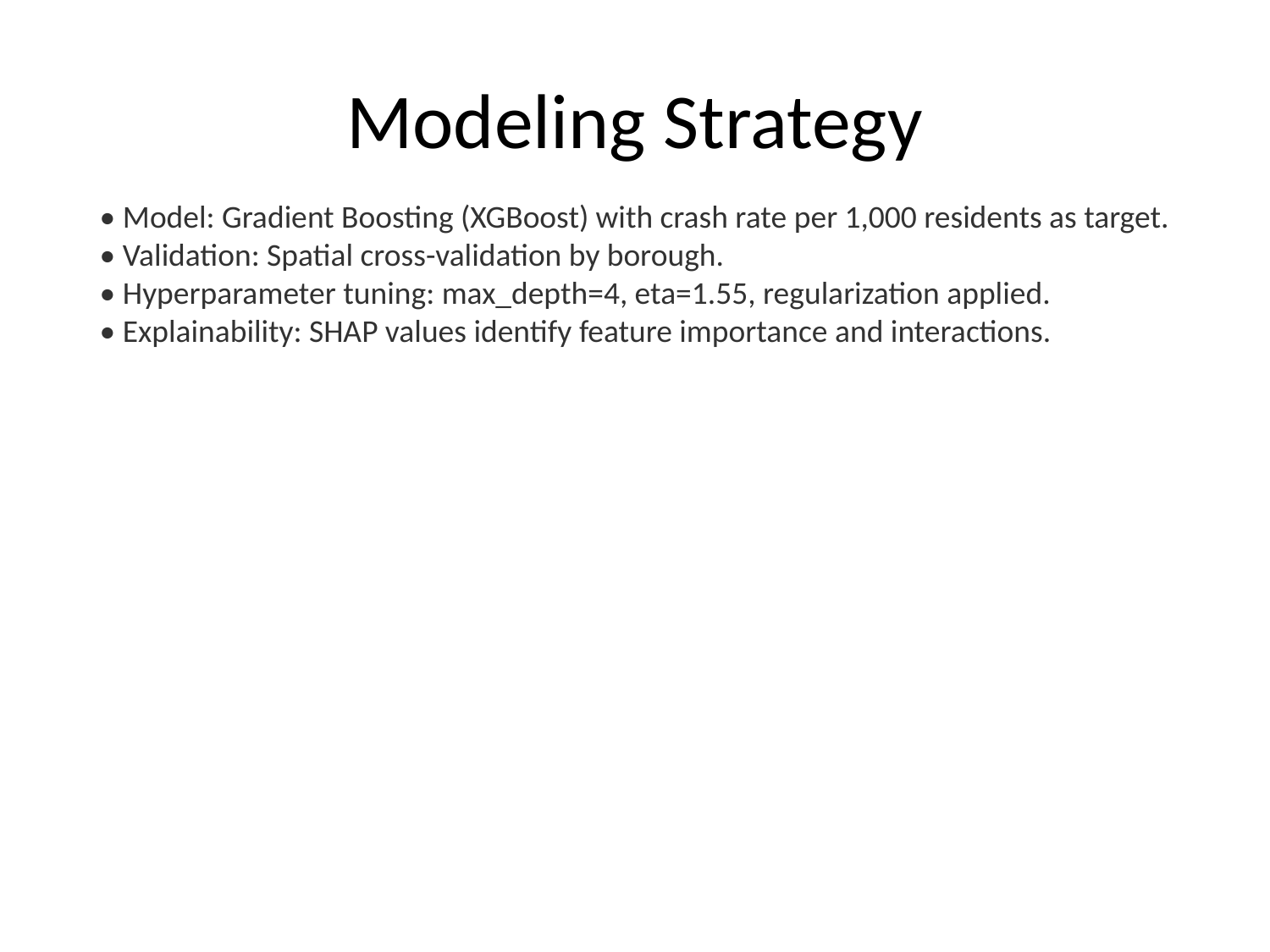

# Modeling Strategy
• Model: Gradient Boosting (XGBoost) with crash rate per 1,000 residents as target.
• Validation: Spatial cross-validation by borough.
• Hyperparameter tuning: max_depth=4, eta=1.55, regularization applied.
• Explainability: SHAP values identify feature importance and interactions.